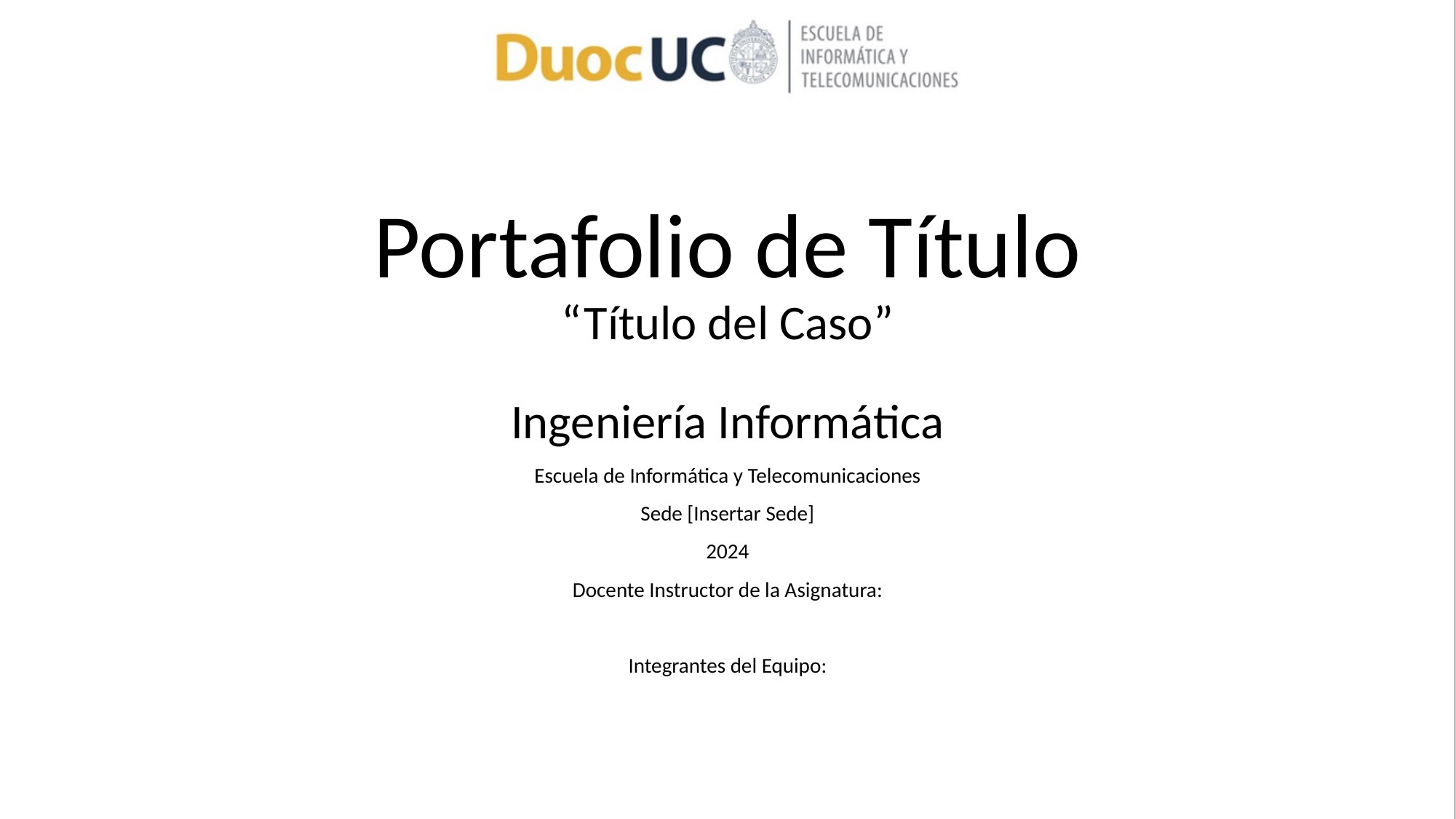

# Portafolio de Título “Título del Caso”
Ingeniería Informática
Escuela de Informática y Telecomunicaciones
Sede [Insertar Sede]
2024
Docente Instructor de la Asignatura:

Integrantes del Equipo: